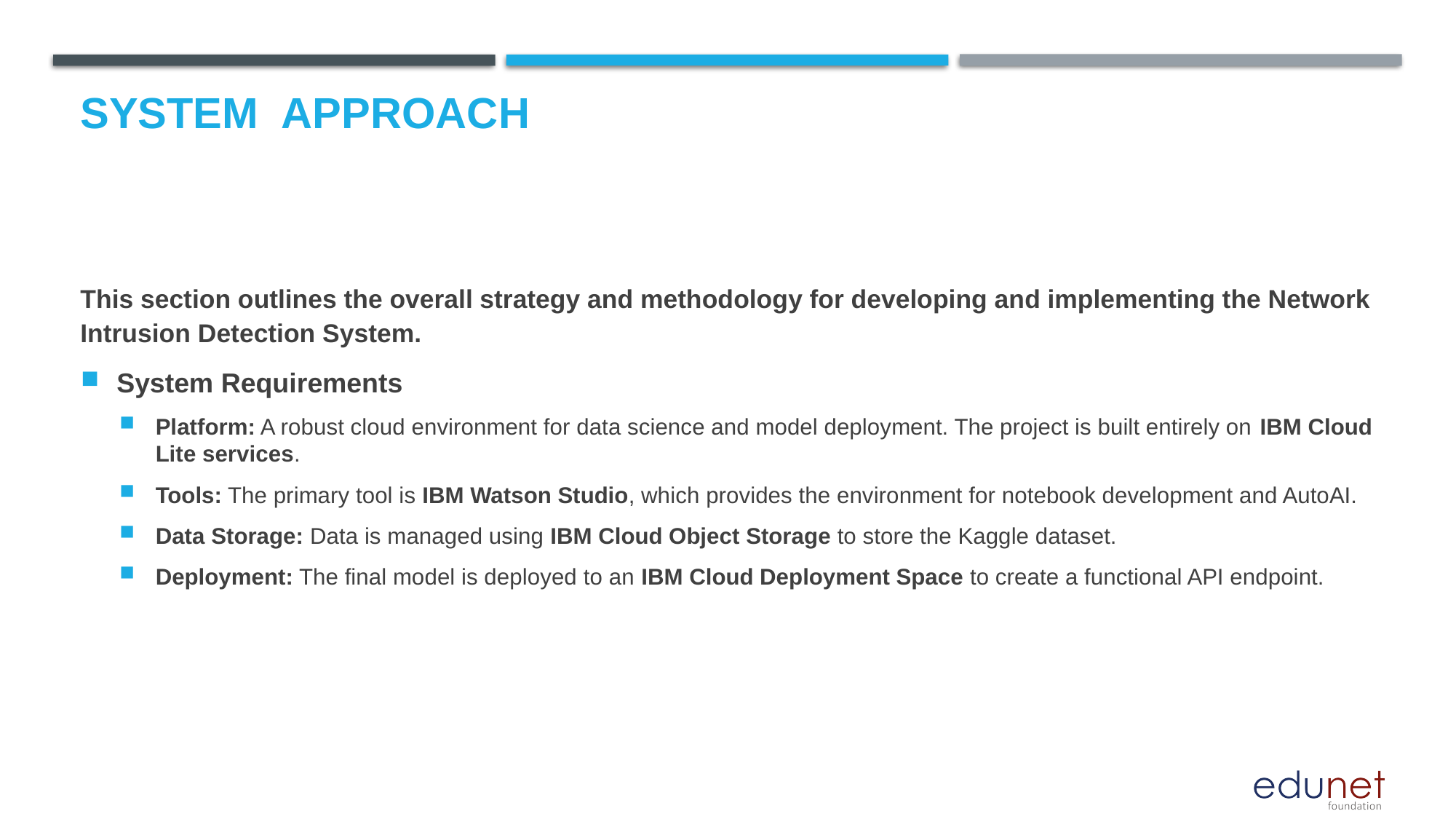

# System  Approach
This section outlines the overall strategy and methodology for developing and implementing the Network Intrusion Detection System.
System Requirements
Platform: A robust cloud environment for data science and model deployment. The project is built entirely on IBM Cloud Lite services.
Tools: The primary tool is IBM Watson Studio, which provides the environment for notebook development and AutoAI.
Data Storage: Data is managed using IBM Cloud Object Storage to store the Kaggle dataset.
Deployment: The final model is deployed to an IBM Cloud Deployment Space to create a functional API endpoint.